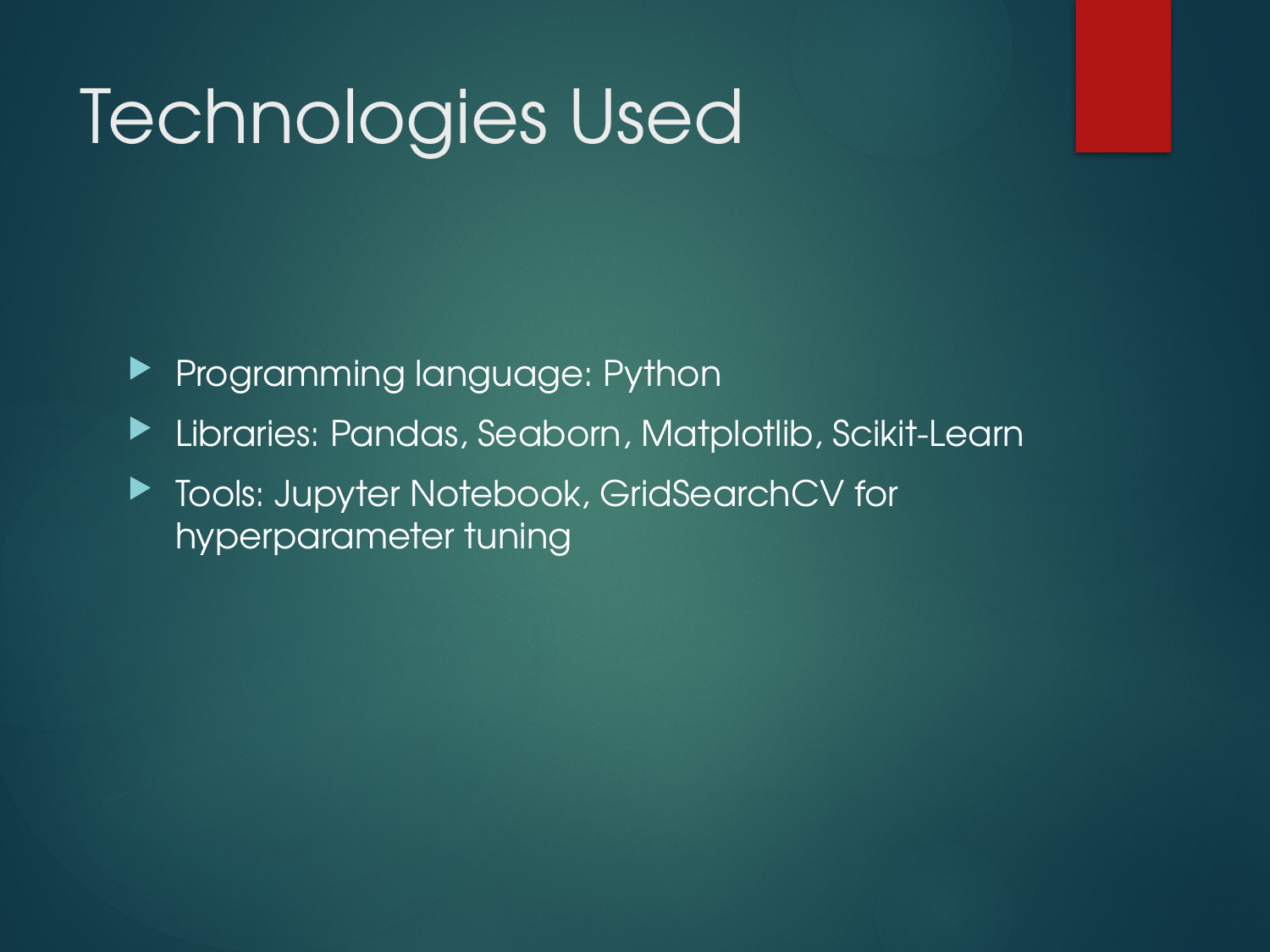

# Technologies Used

Programming language: Python
Libraries: Pandas, Seaborn, Matplotlib, Scikit-Learn
Tools: Jupyter Notebook, GridSearchCV for hyperparameter tuning